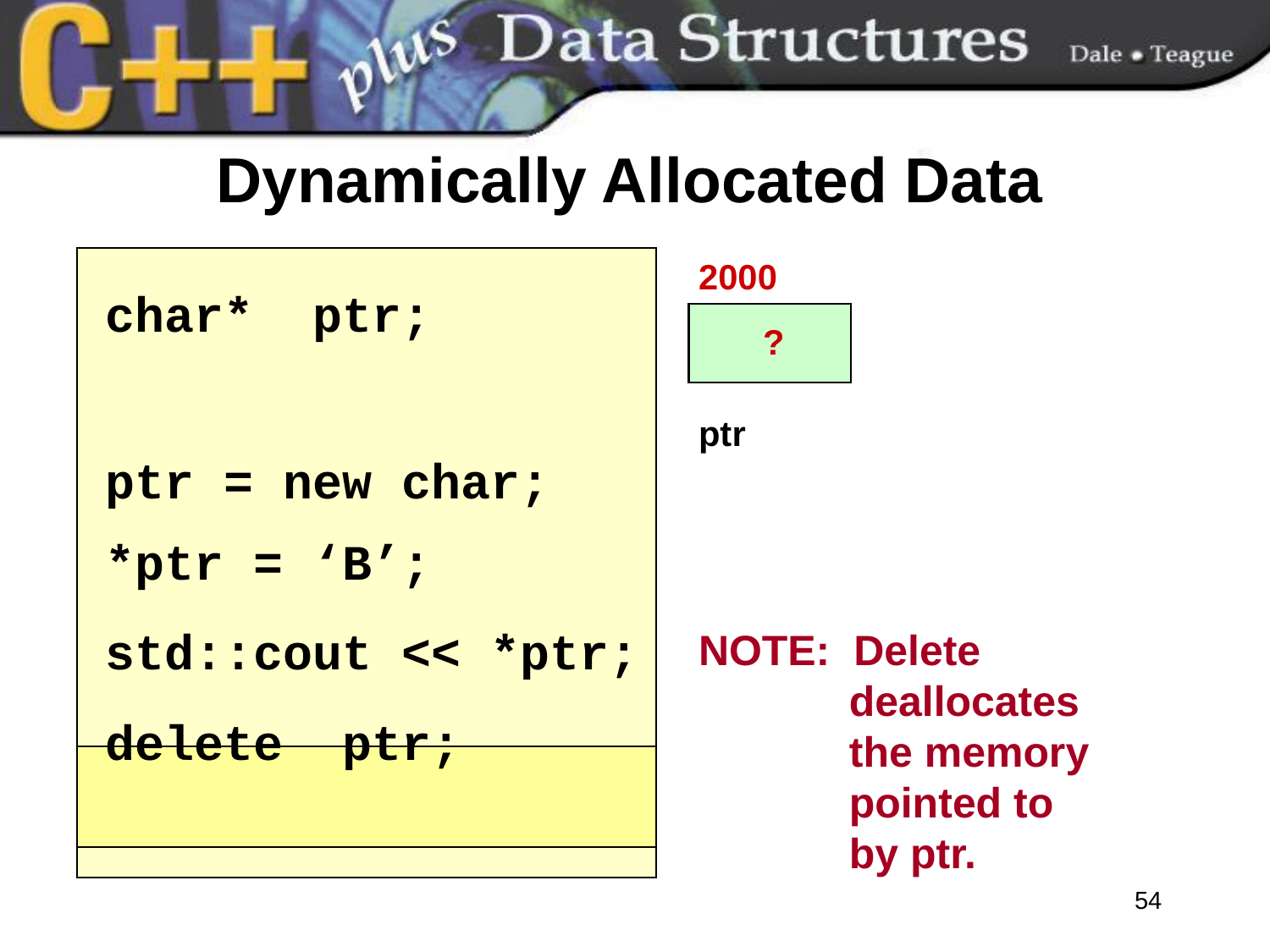

# Dynamically Allocated Data

char*  ptr;

ptr = new char;

*ptr = ‘B’;

std::cout << *ptr;

delete  ptr;

2000

ptr

NOTE:  Delete
	  deallocates 	  the memory 	  pointed to
	  by ptr.

  ?

54